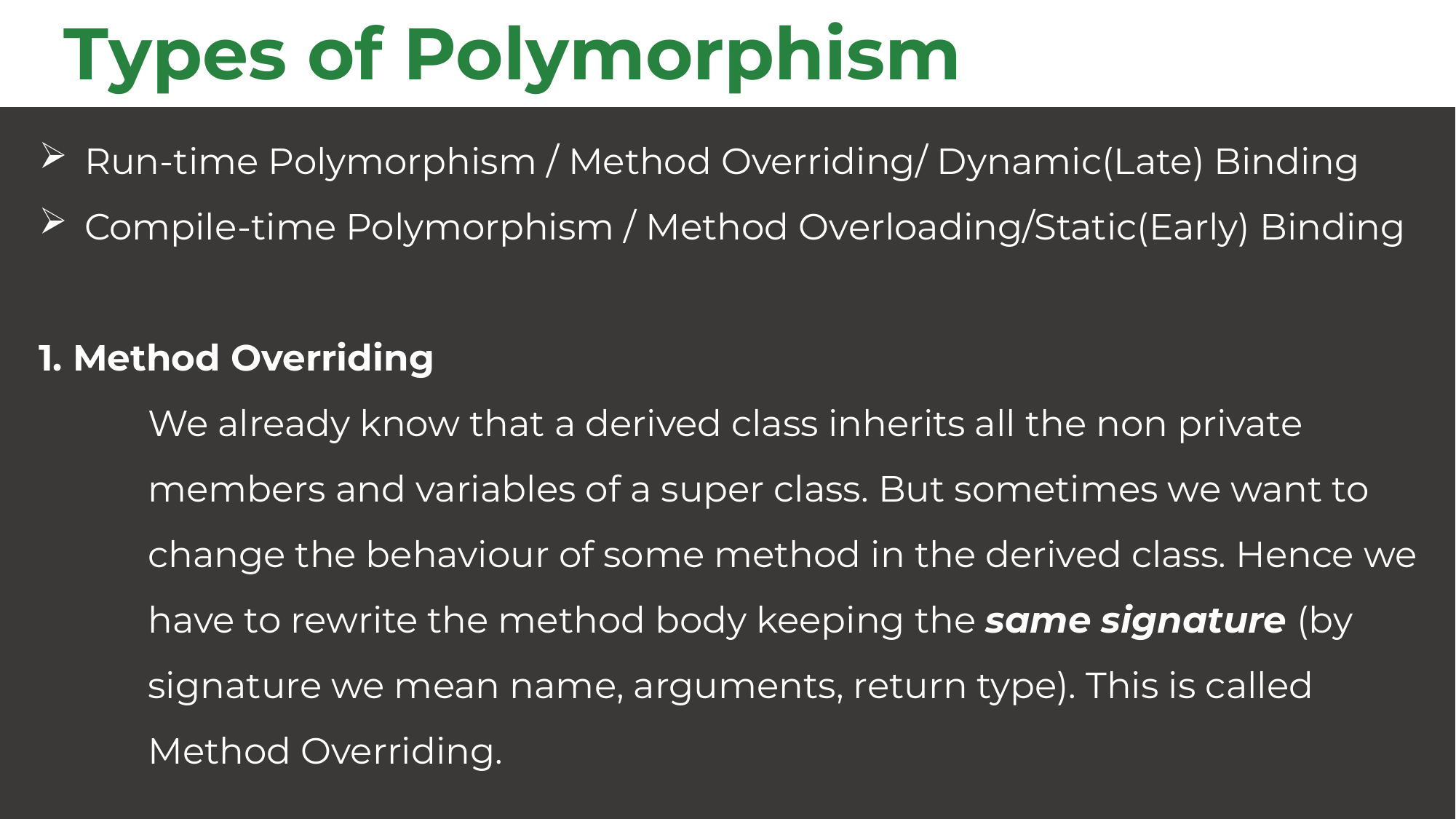

# Types of Polymorphism
Run-time Polymorphism / Method Overriding/ Dynamic(Late) Binding
Compile-time Polymorphism / Method Overloading/Static(Early) Binding

1. Method Overriding
We already know that a derived class inherits all the non private members and variables of a super class. But sometimes we want to change the behaviour of some method in the derived class. Hence we have to rewrite the method body keeping the same signature (by signature we mean name, arguments, return type). This is called Method Overriding.